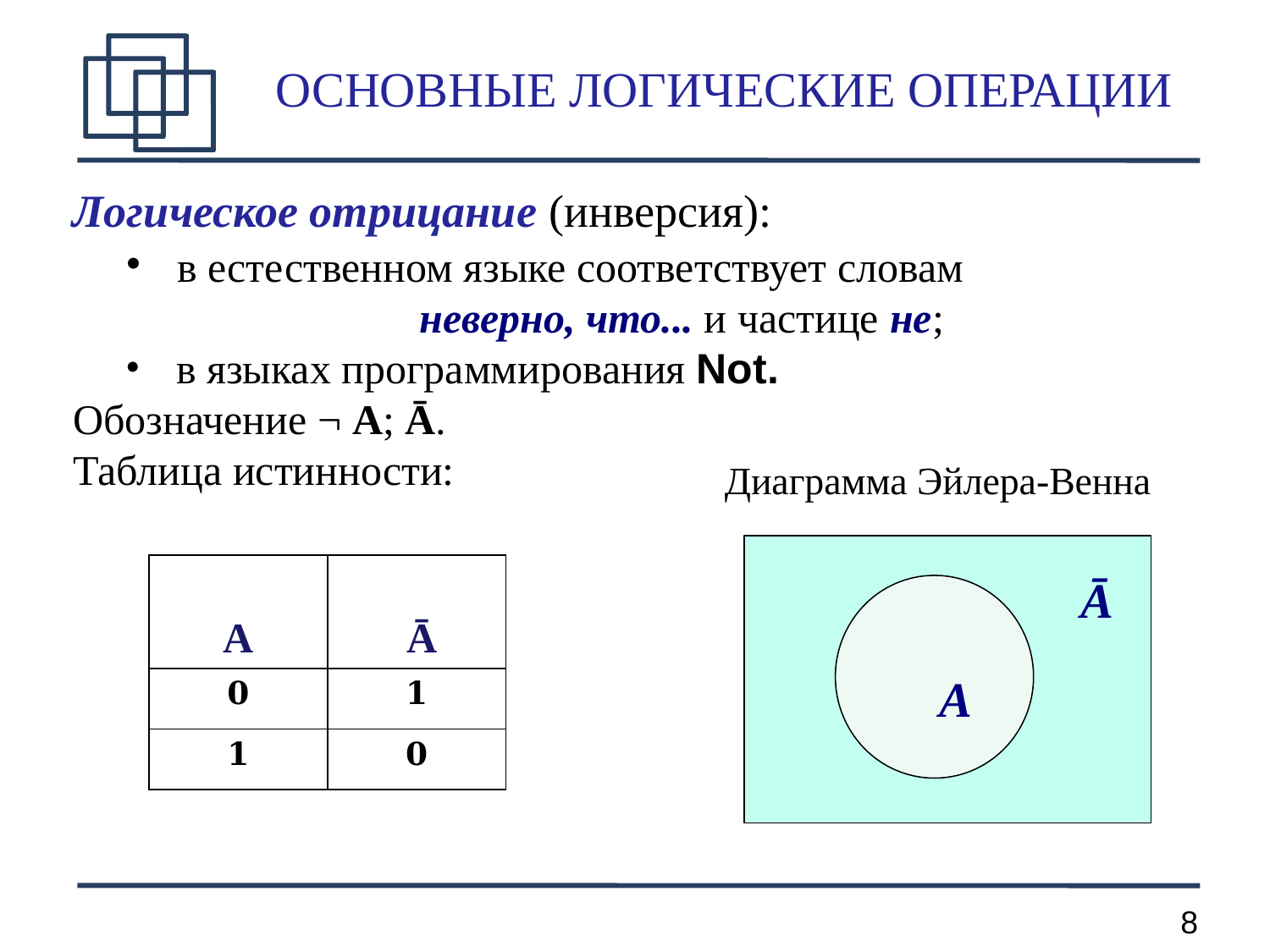

# ОСНОВНЫЕ ЛОГИЧЕСКИЕ ОПЕРАЦИИ
 Логическое отрицание (инверсия):
 в естественном языке соответствует словам
			неверно, что... и частице не;
 в языках программирования Not.
 Обозначение ¬ A; Ā.
 Таблица истинности:

Диаграмма Эйлера-Венна

Ā
A

| A | Ā |
| --- | --- |
| 0 | 1 |
| 1 | 0 |